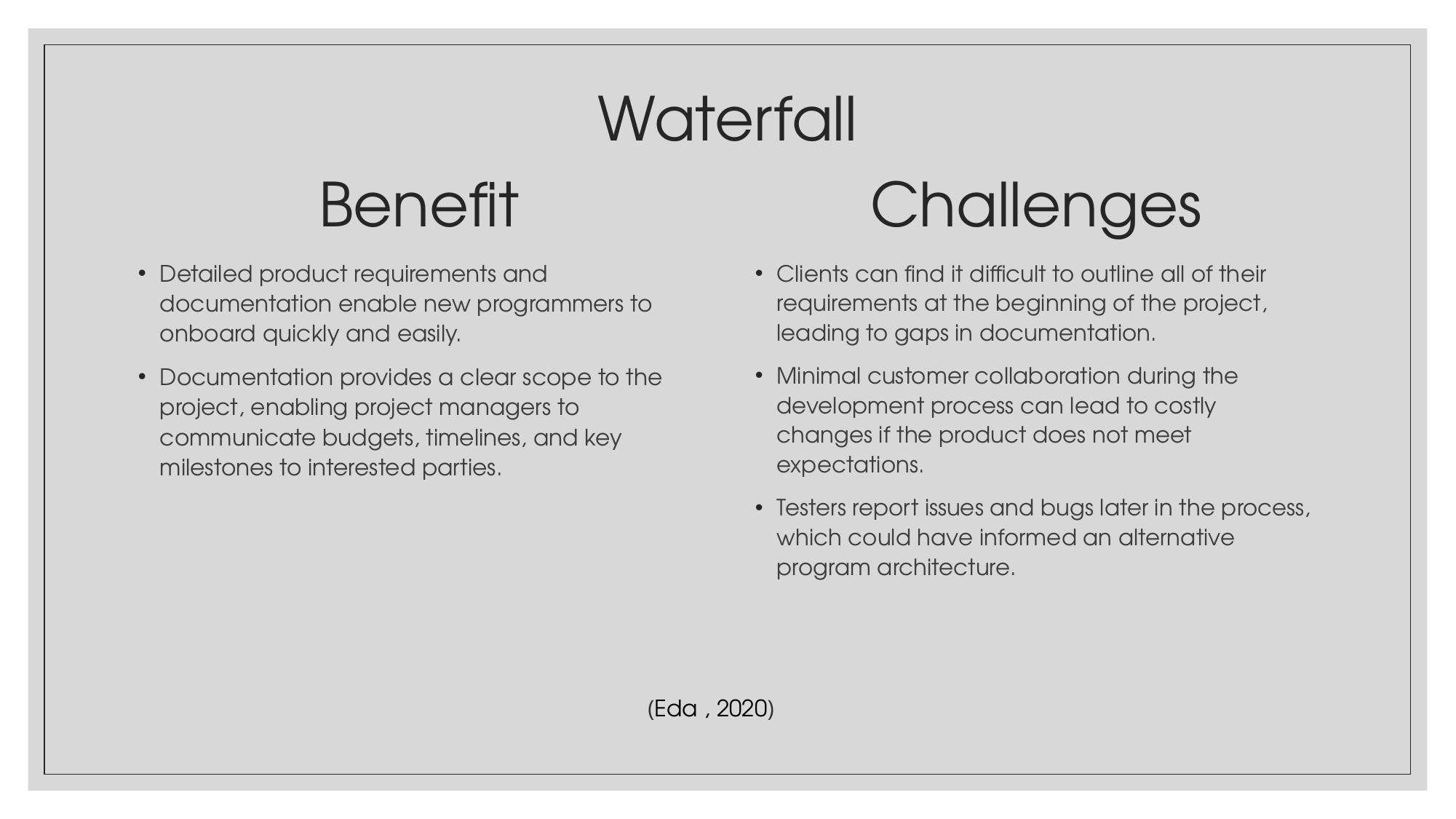

# Waterfall
Benefit
Challenges
Detailed product requirements and documentation enable new programmers to onboard quickly and easily.
Documentation provides a clear scope to the project, enabling project managers to communicate budgets, timelines, and key milestones to interested parties.

Clients can find it difficult to outline all of their requirements at the beginning of the project, leading to gaps in documentation.
Minimal customer collaboration during the development process can lead to costly changes if the product does not meet expectations.
Testers report issues and bugs later in the process, which could have informed an alternative program architecture.

(Eda , 2020)